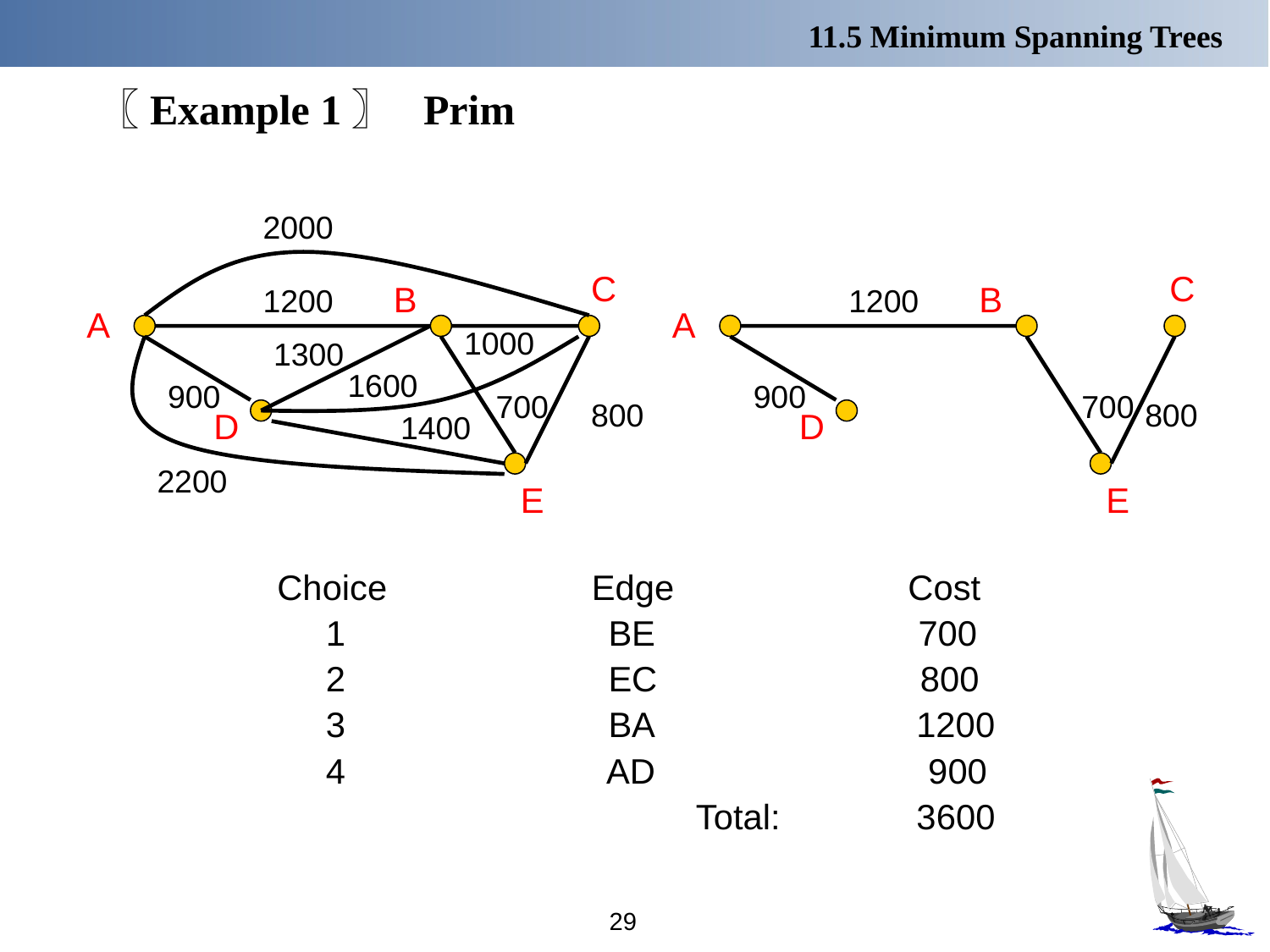

11.5 Minimum Spanning Trees
 〖Example 1〗  Prim
2000

C
B
1200
A

1000

1300

1600
900
700
800
D

1400

2200
E
C
B
1200
A

900
700
800
D

E
Choice                     Edge                        Cost
     1                           BE                           700
     2                           EC                           800
     3                           BA                           1200
     4                           AD                            900
                                           Total:              3600
29